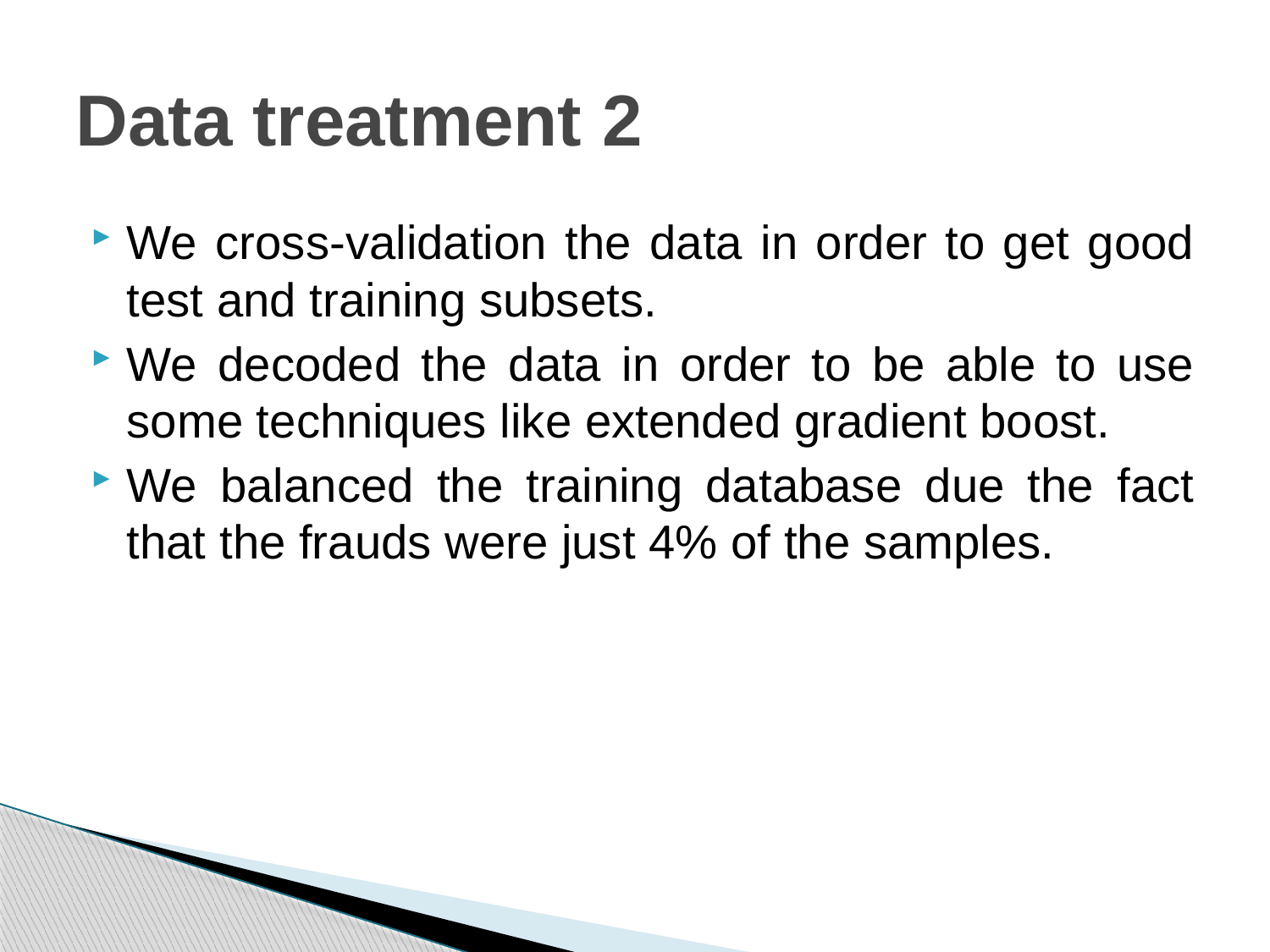

# Data treatment 2
We cross-validation the data in order to get good test and training subsets.
We decoded the data in order to be able to use some techniques like extended gradient boost.
We balanced the training database due the fact that the frauds were just 4% of the samples.